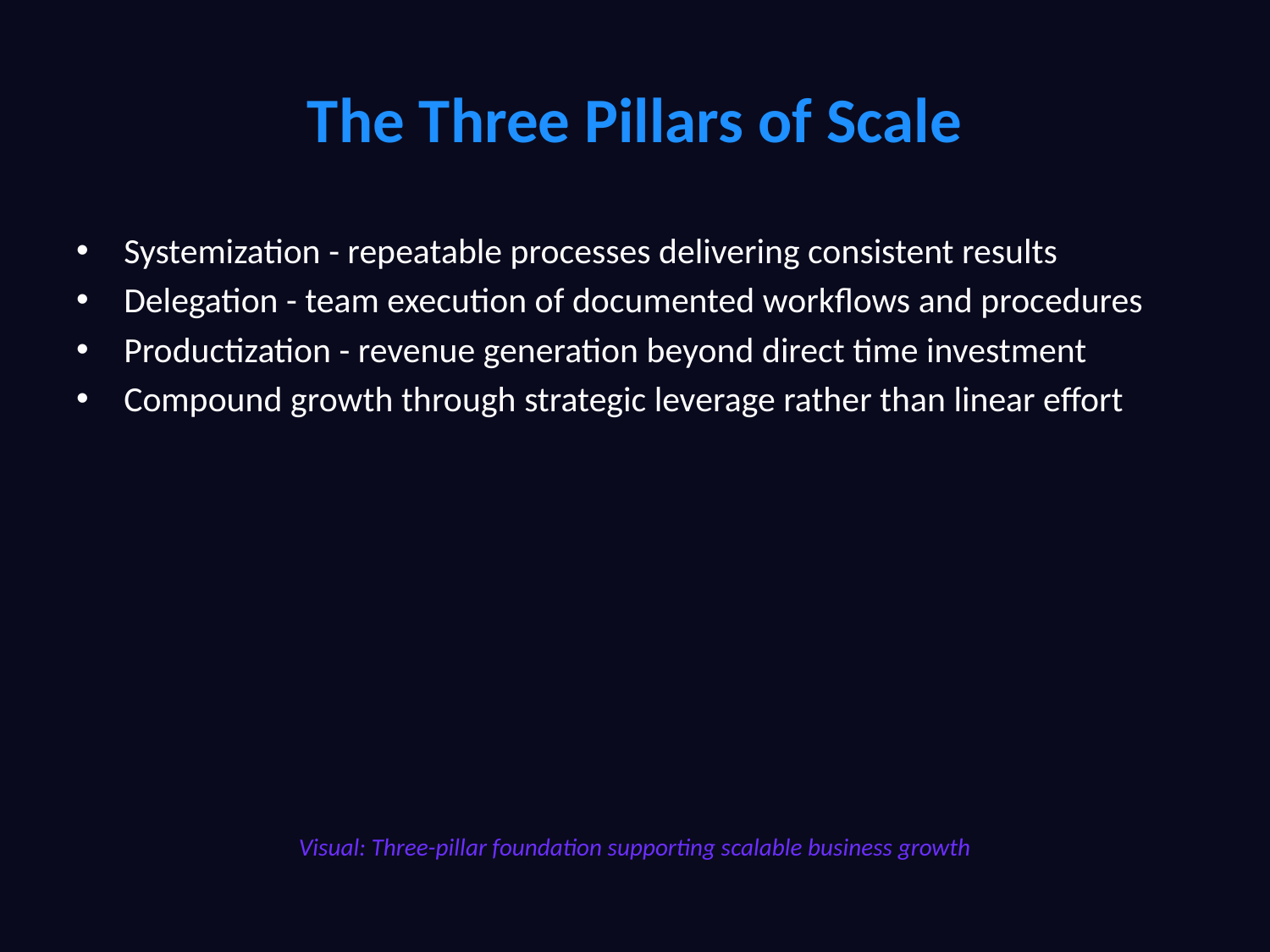

# The Three Pillars of Scale
Systemization - repeatable processes delivering consistent results
Delegation - team execution of documented workflows and procedures
Productization - revenue generation beyond direct time investment
Compound growth through strategic leverage rather than linear effort
Visual: Three-pillar foundation supporting scalable business growth